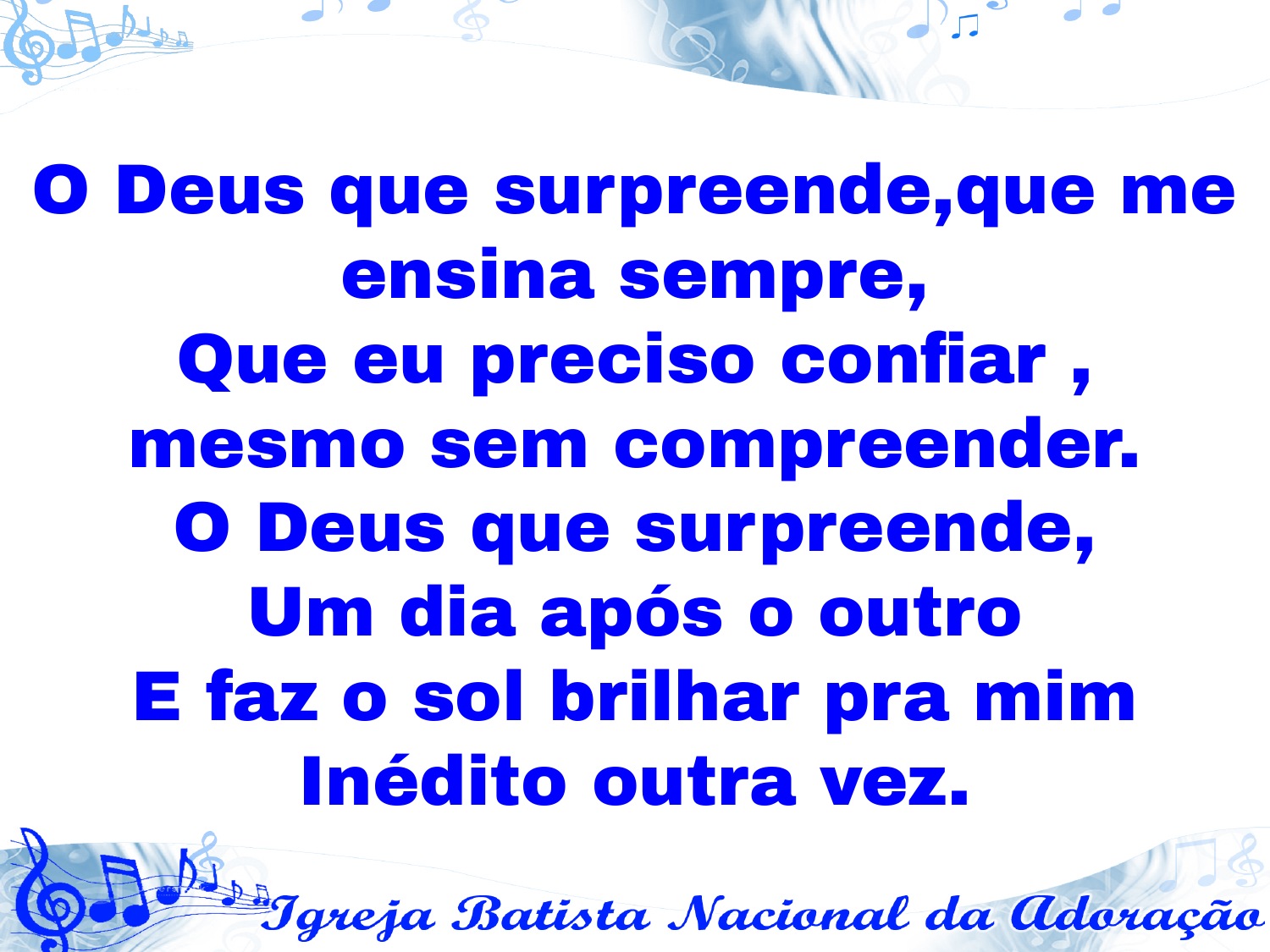

O Deus que surpreende,que me ensina sempre,
Que eu preciso confiar ,
mesmo sem compreender.
O Deus que surpreende,
Um dia após o outro
E faz o sol brilhar pra mim
Inédito outra vez.